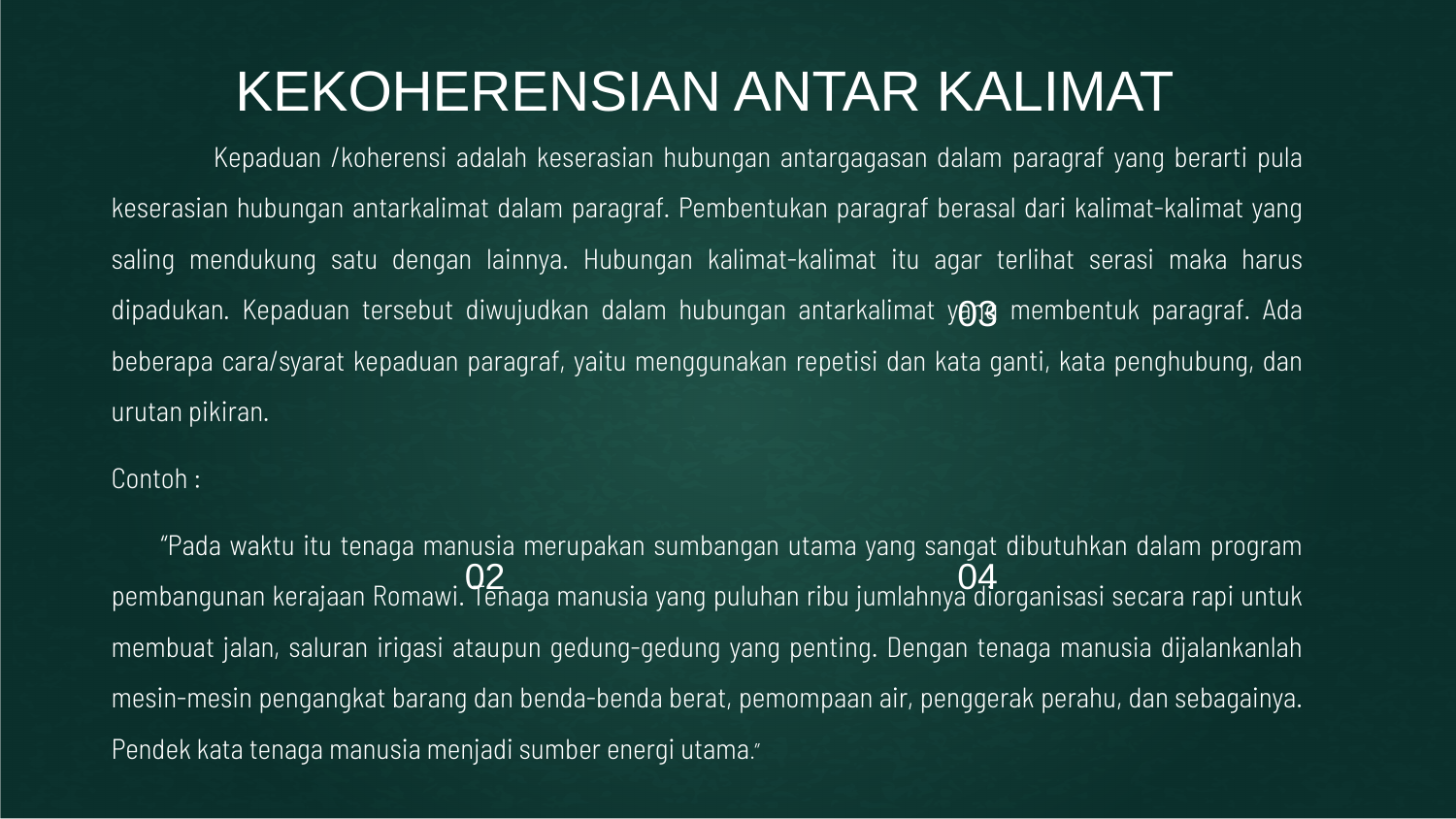

# KEKOHERENSIAN ANTAR KALIMAT
           Kepaduan /koherensi adalah keserasian hubungan antargagasan dalam paragraf yang berarti pula keserasian hubungan antarkalimat dalam paragraf. Pembentukan paragraf berasal dari kalimat-kalimat yang saling mendukung satu dengan lainnya. Hubungan kalimat-kalimat itu agar terlihat serasi maka harus dipadukan. Kepaduan tersebut diwujudkan dalam hubungan antarkalimat yang membentuk paragraf. Ada beberapa cara/syarat kepaduan paragraf, yaitu menggunakan repetisi dan kata ganti, kata penghubung, dan urutan pikiran.
Contoh :
      “Pada waktu itu tenaga manusia merupakan sumbangan utama yang sangat dibutuhkan dalam program pembangunan kerajaan Romawi. Tenaga manusia yang puluhan ribu jumlahnya diorganisasi secara rapi untuk membuat jalan, saluran irigasi ataupun gedung-gedung yang penting. Dengan tenaga manusia dijalankanlah mesin-mesin pengangkat barang dan benda-benda berat, pemompaan air, penggerak perahu, dan sebagainya. Pendek kata tenaga manusia menjadi sumber energi utama.”
03
02
04